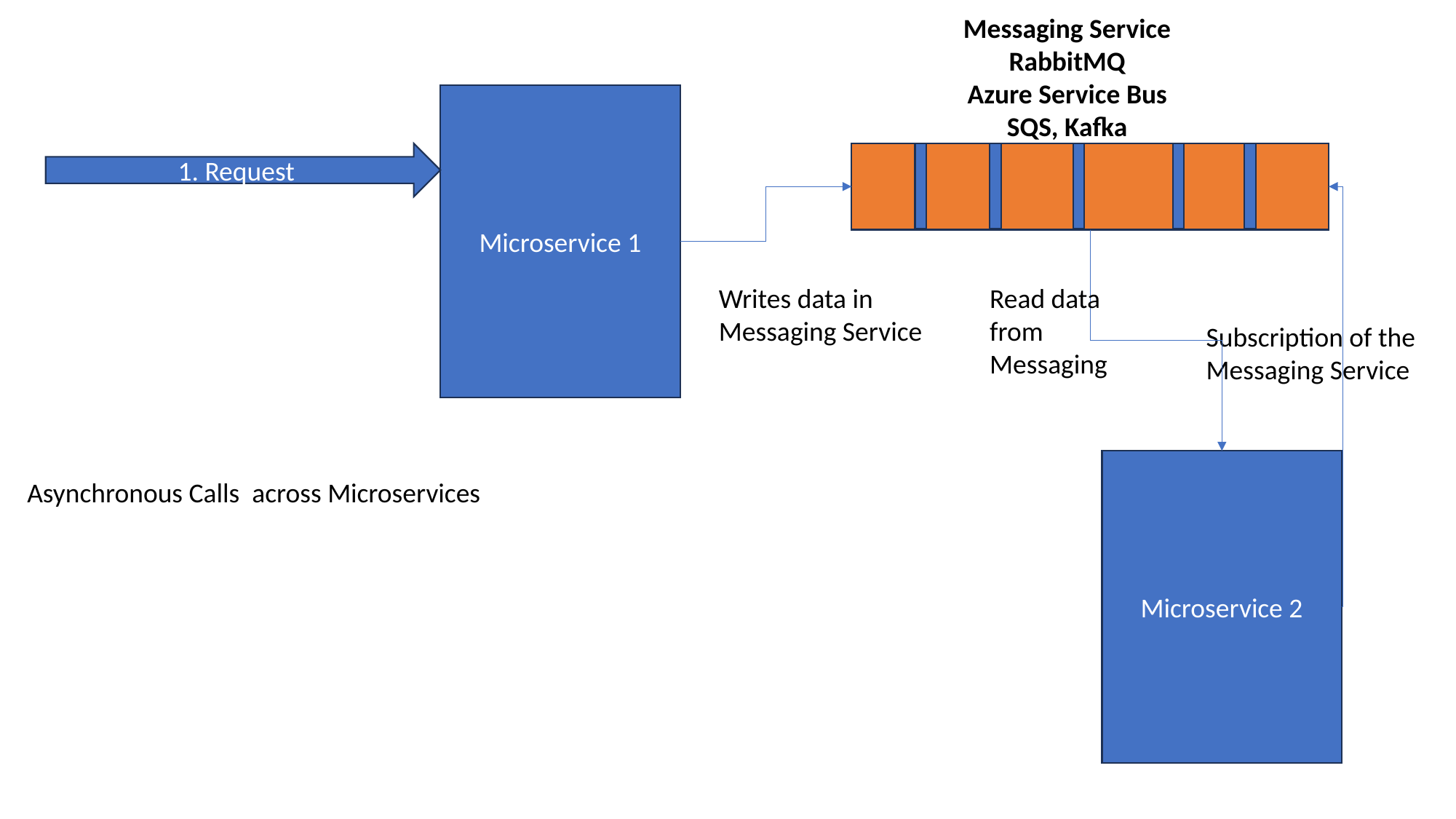

Messaging Service
RabbitMQ
Azure Service Bus
SQS, Kafka
Microservice 1
1. Request

Writes data in Messaging Service
Read data from Messaging
Subscription of the Messaging Service
Microservice 2
Asynchronous Calls  across Microservices